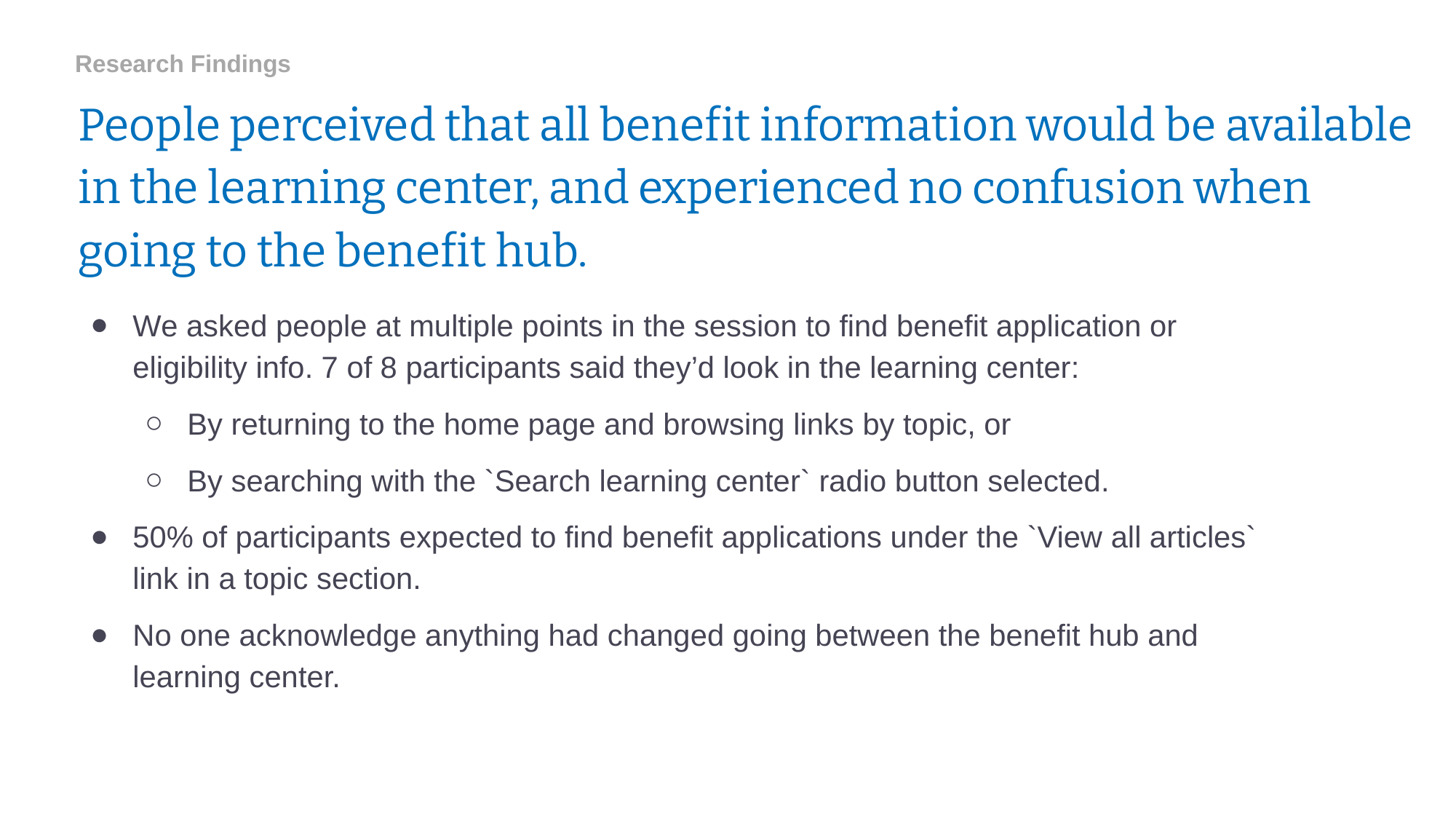

Research Findings
# People perceived that all benefit information would be available in the learning center, and experienced no confusion when going to the benefit hub.
We asked people at multiple points in the session to find benefit application or eligibility info. 7 of 8 participants said they’d look in the learning center:
By returning to the home page and browsing links by topic, or
By searching with the `Search learning center` radio button selected.
50% of participants expected to find benefit applications under the `View all articles` link in a topic section.
No one acknowledge anything had changed going between the benefit hub and learning center.